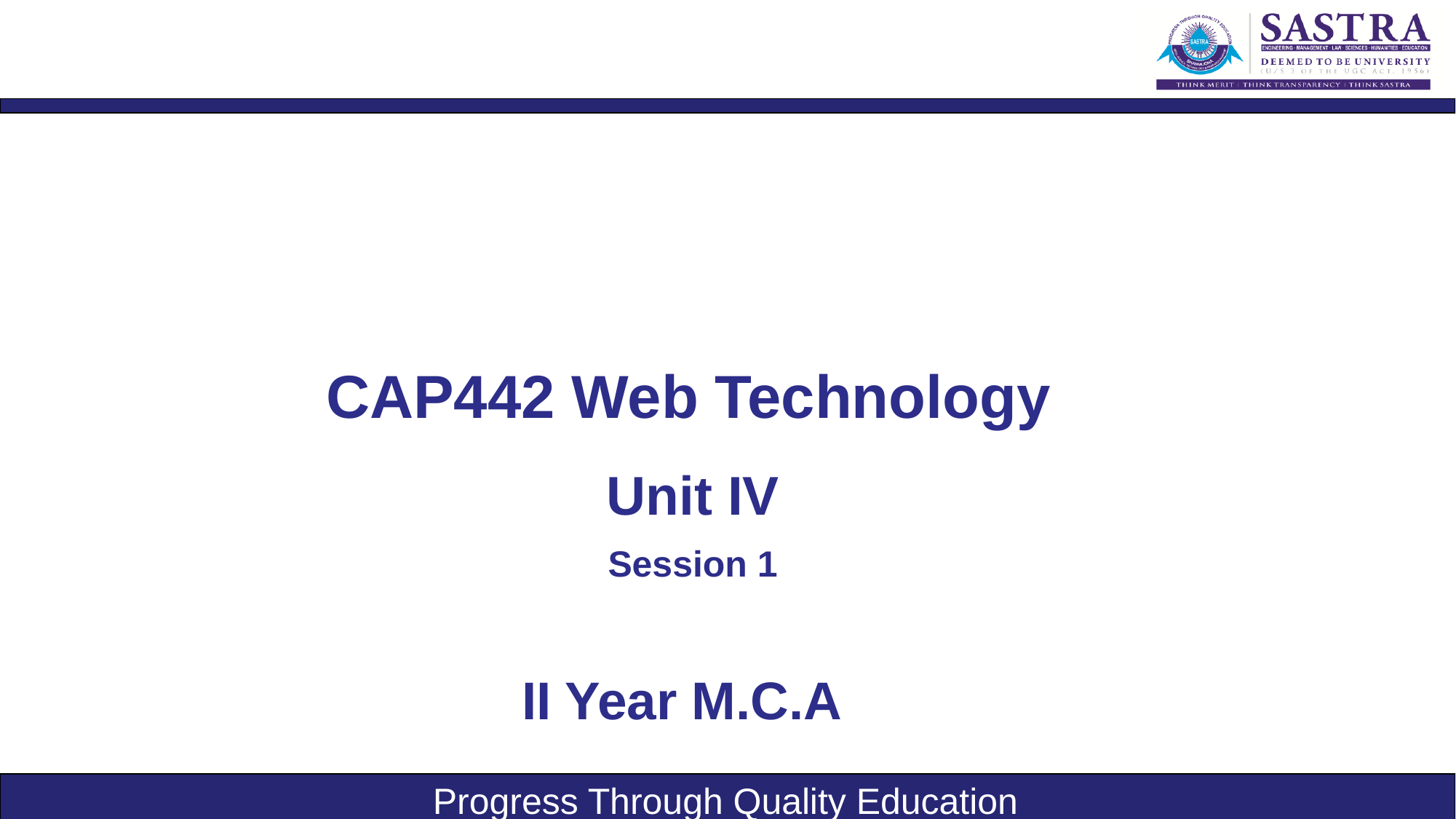

CAP442 Web Technology
Unit IV
Session 1
II Year M.C.A